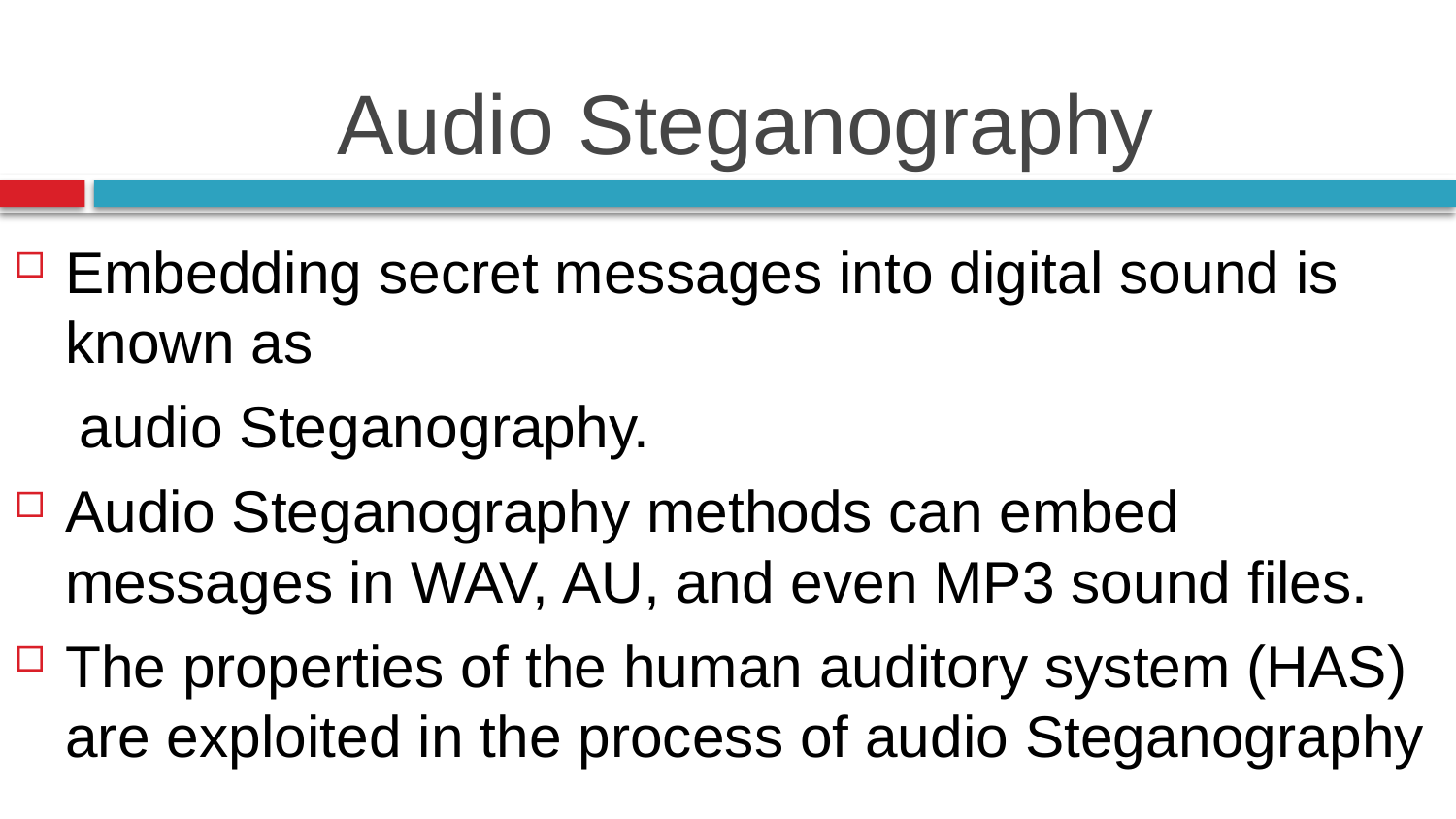

# Audio Steganography
Embedding secret messages into digital sound is known as
    audio Steganography.
Audio Steganography methods can embed messages in WAV, AU, and even MP3 sound files.
The properties of the human auditory system (HAS) are exploited in the process of audio Steganography